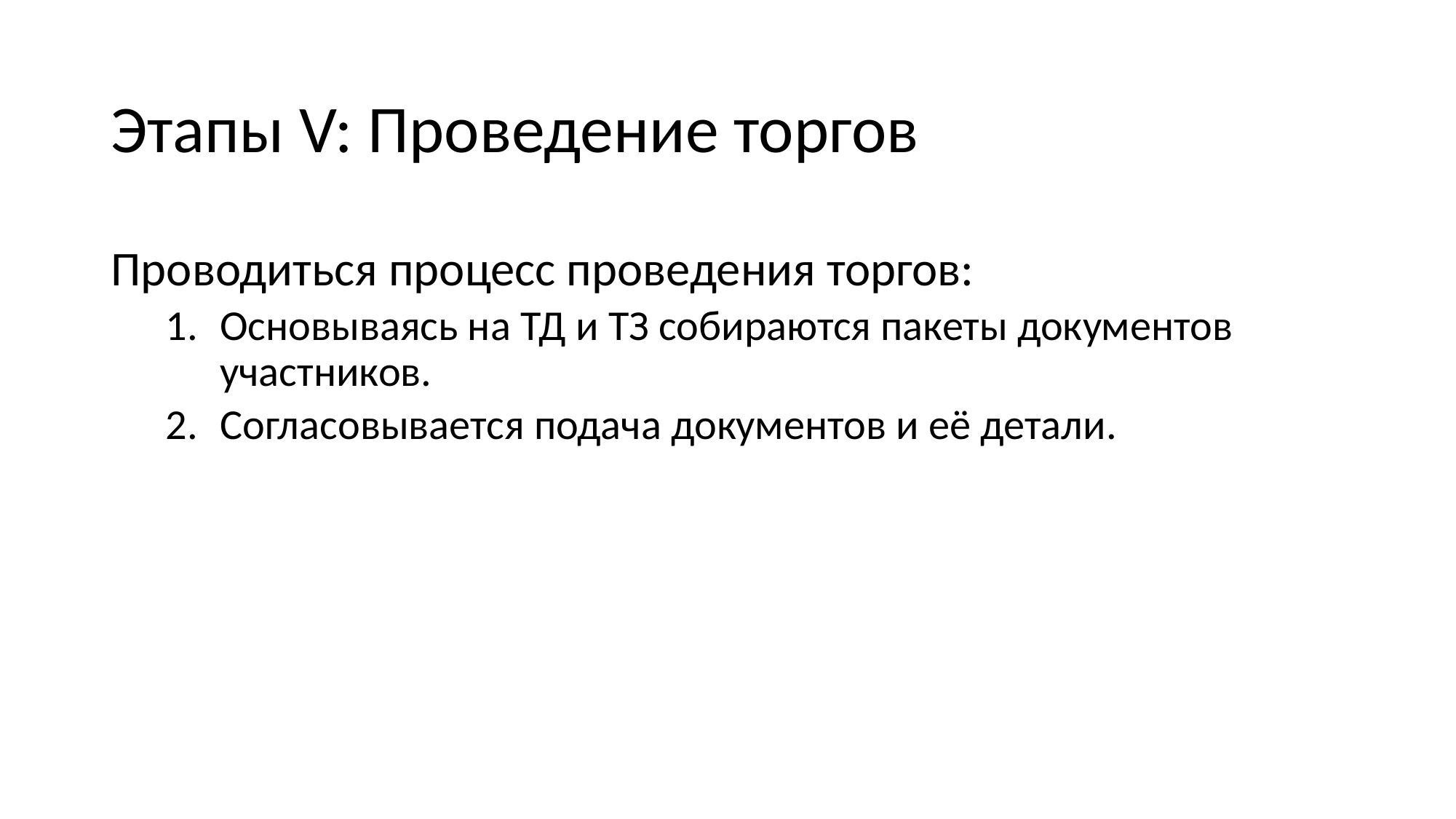

# Этапы V: Проведение торгов
Проводиться процесс проведения торгов:
Основываясь на ТД и ТЗ собираются пакеты документов участников.
Согласовывается подача документов и её детали.